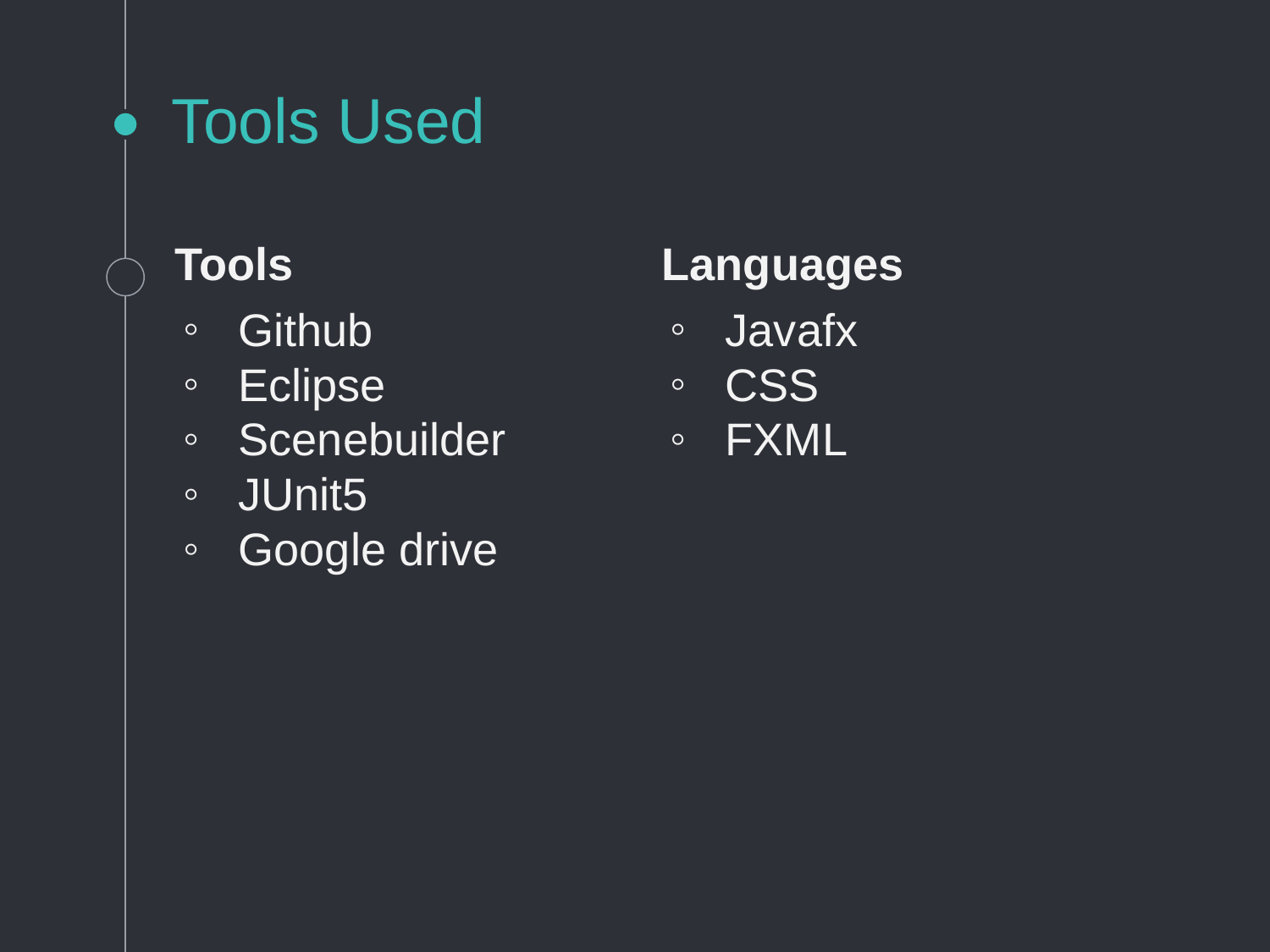

# Tools Used
Tools
Github
Eclipse
Scenebuilder
JUnit5
Google drive

Languages
Javafx
CSS
FXML